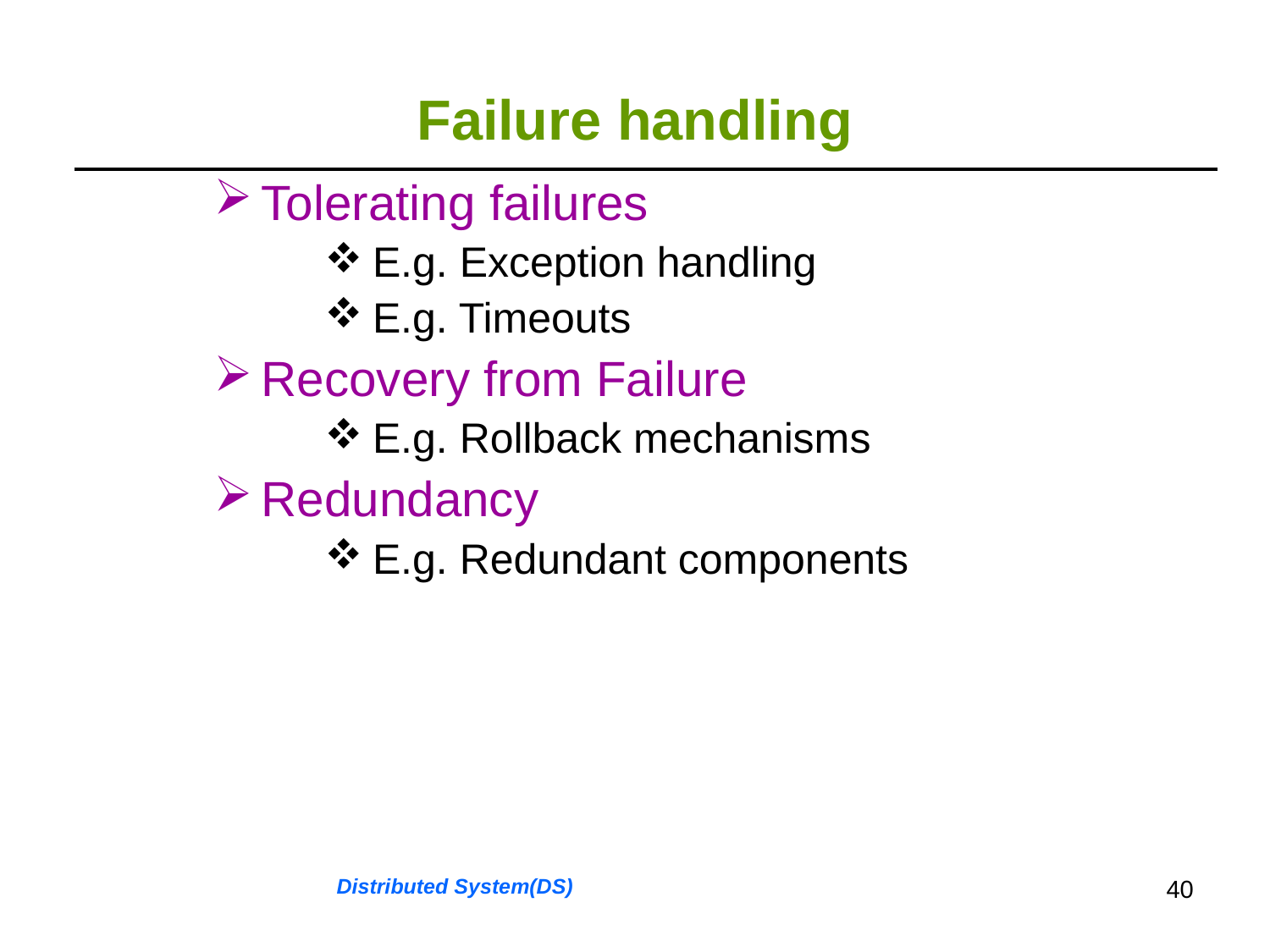

# Failure handling
| Tolerating failures E.g. Exception handling E.g. Timeouts Recovery from Failure E.g. Rollback mechanisms Redundancy E.g. Redundant components |
| --- |
Distributed System(DS)
40